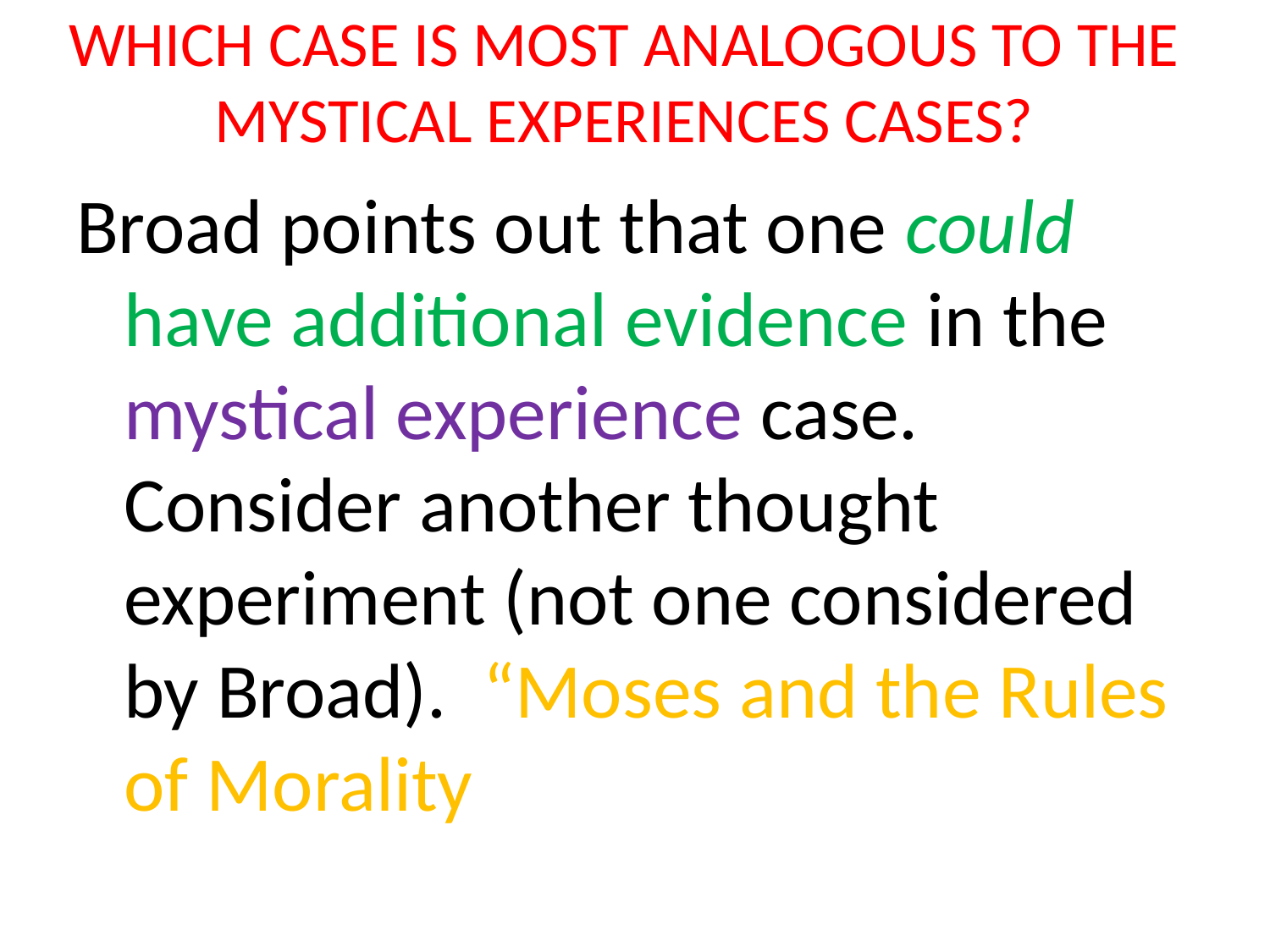

# WHICH CASE IS MOST ANALOGOUS TO THE MYSTICAL EXPERIENCES CASES?
Broad points out that one could have additional evidence in the mystical experience case.  Consider another thought experiment (not one considered by Broad).  “Moses and the Rules of Morality